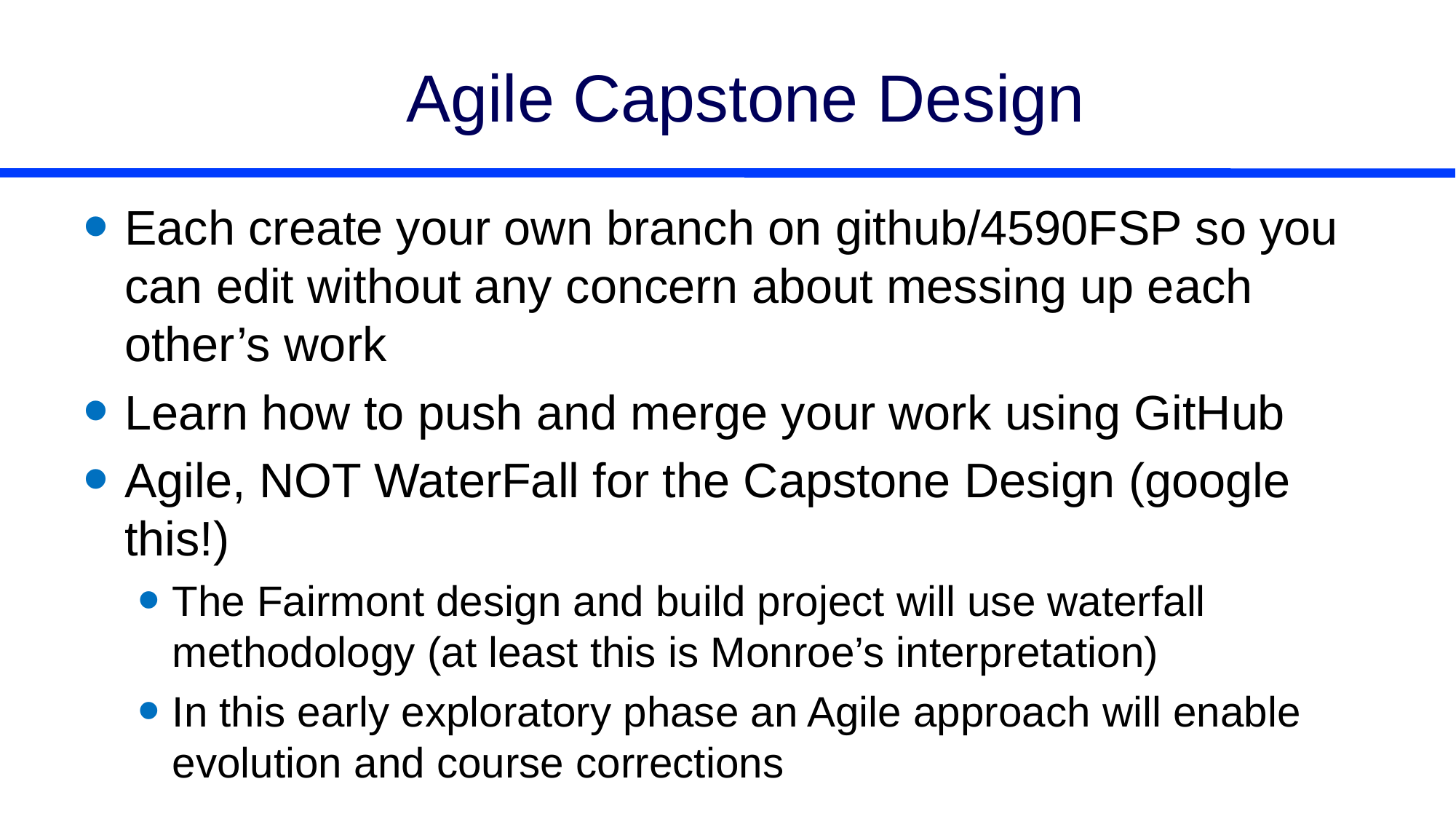

# Agile Capstone Design
Each create your own branch on github/4590FSP so you can edit without any concern about messing up each other’s work
Learn how to push and merge your work using GitHub
Agile, NOT WaterFall for the Capstone Design (google this!)
The Fairmont design and build project will use waterfall methodology (at least this is Monroe’s interpretation)
In this early exploratory phase an Agile approach will enable evolution and course corrections